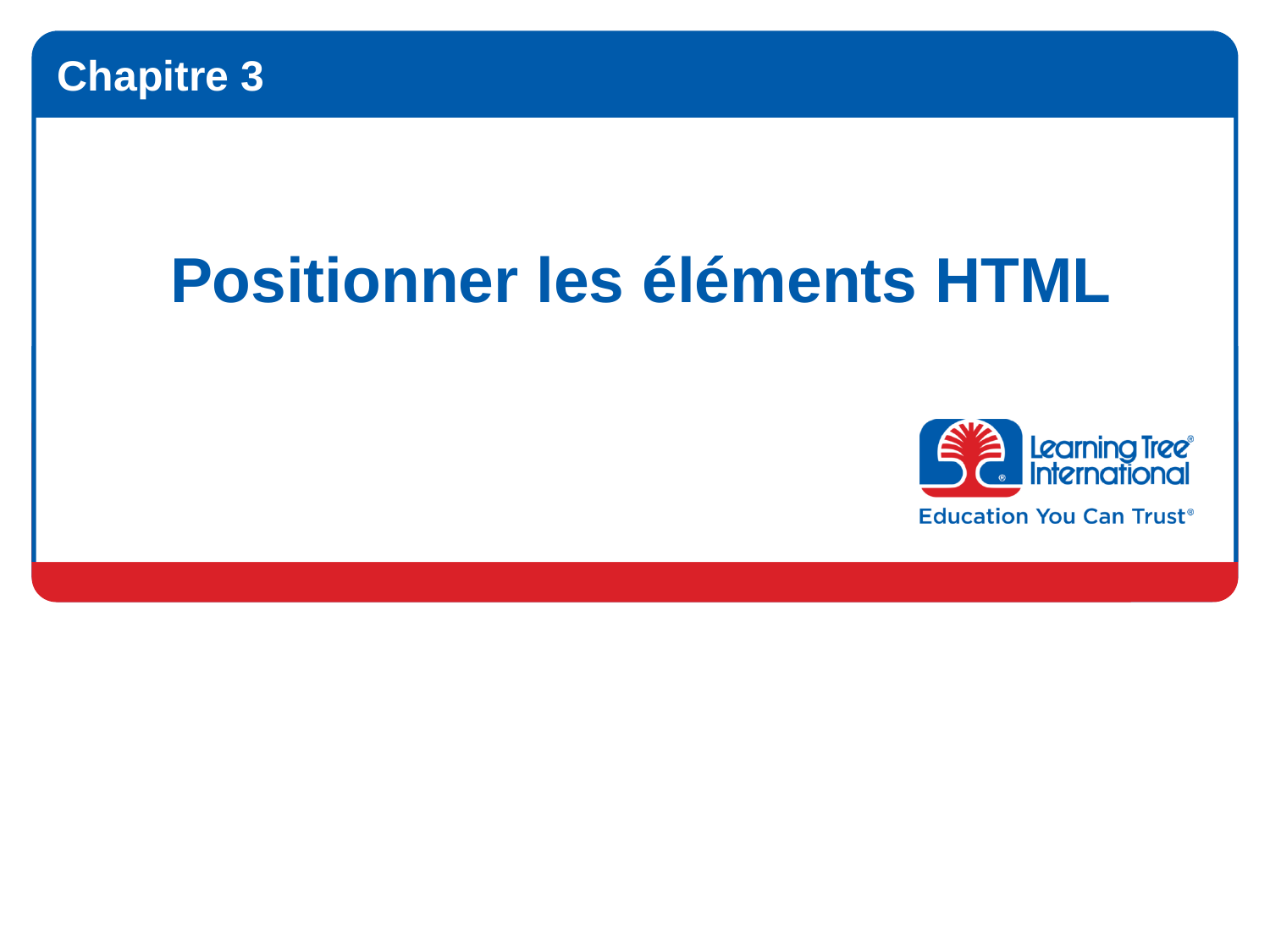

Chapitre 3
# Positionner les éléments HTML